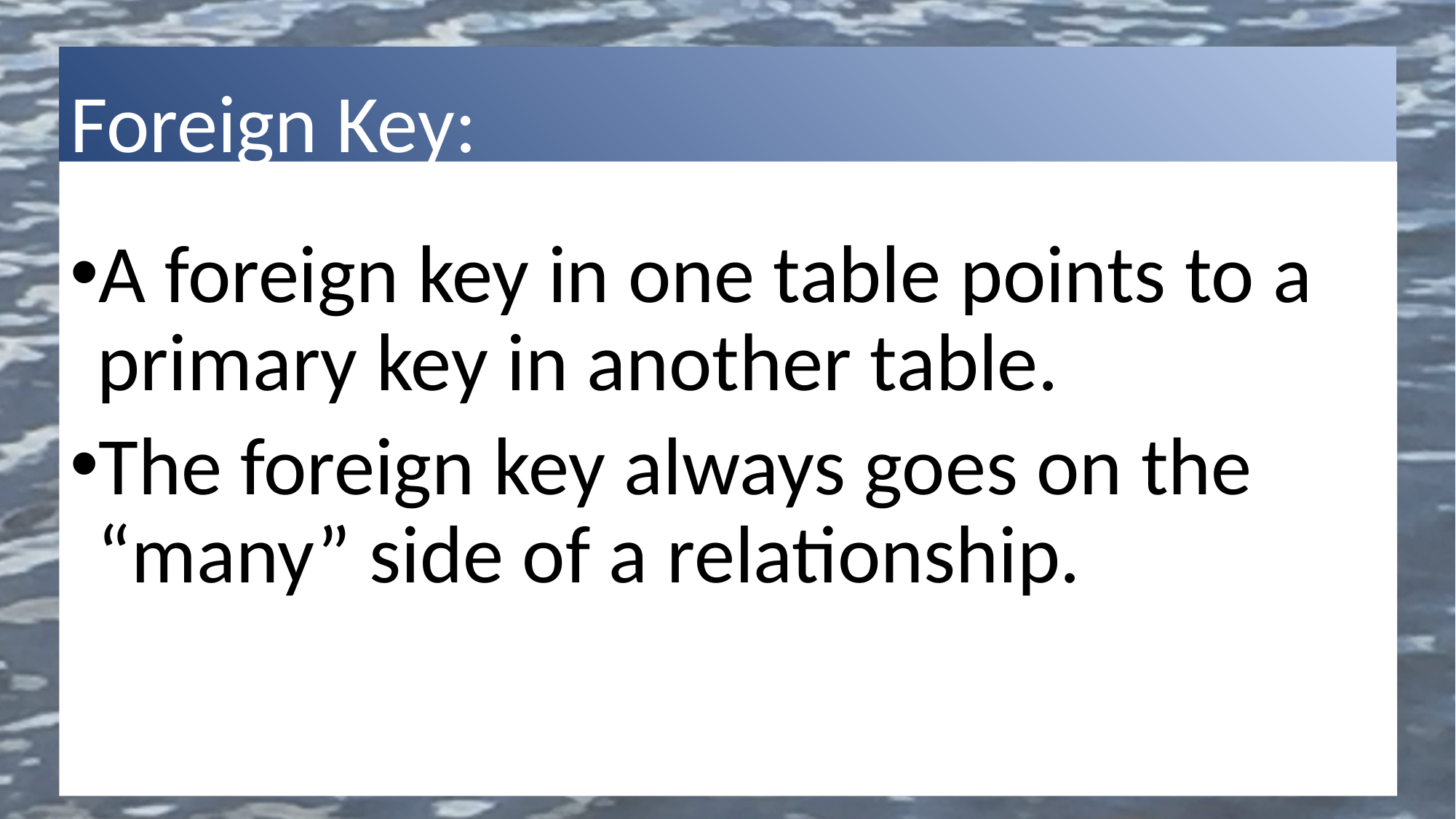

# Foreign Key:

A foreign key in one table points to a primary key in another table.
The foreign key always goes on the “many” side of a relationship.